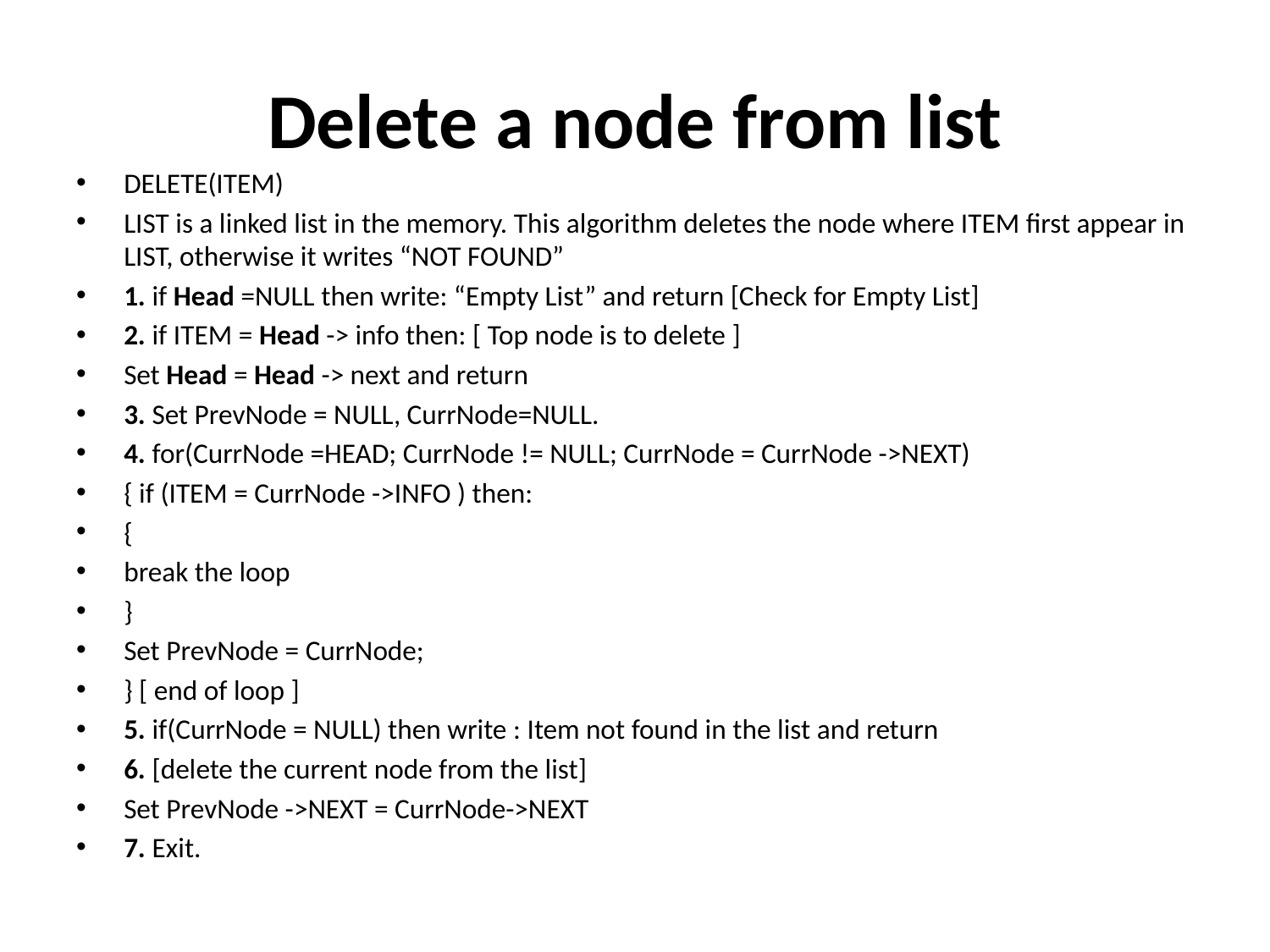

# Delete a node from list
DELETE(ITEM)
LIST is a linked list in the memory. This algorithm deletes the node where ITEM first appear in LIST, otherwise it writes “NOT FOUND”
1. if Head =NULL then write: “Empty List” and return [Check for Empty List]
2. if ITEM = Head -> info then: [ Top node is to delete ]
Set Head = Head -> next and return
3. Set PrevNode = NULL, CurrNode=NULL.
4. for(CurrNode =HEAD; CurrNode != NULL; CurrNode = CurrNode ->NEXT)
{ if (ITEM = CurrNode ->INFO ) then:
{
break the loop
}
Set PrevNode = CurrNode;
} [ end of loop ]
5. if(CurrNode = NULL) then write : Item not found in the list and return
6. [delete the current node from the list]
Set PrevNode ->NEXT = CurrNode->NEXT
7. Exit.